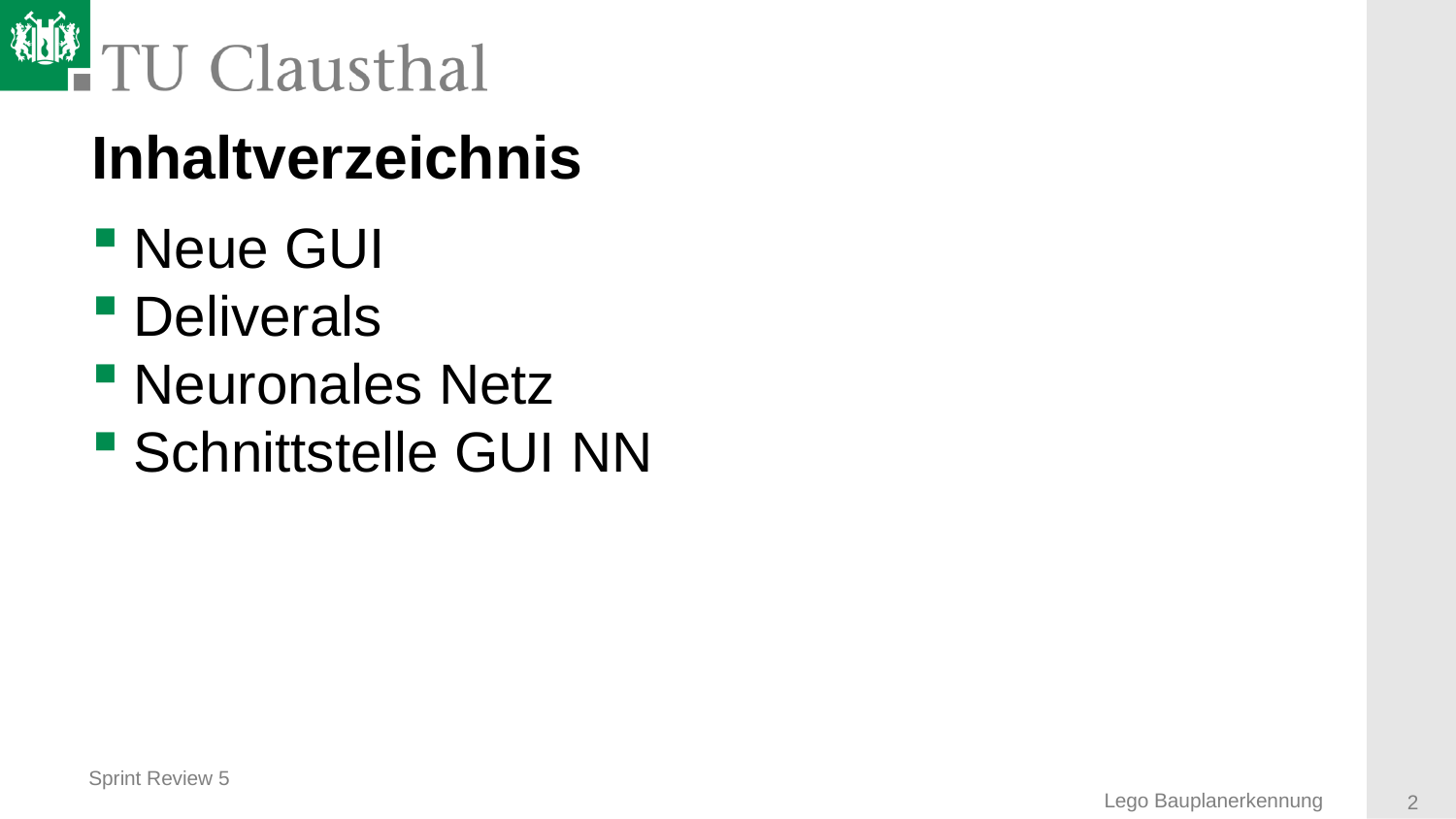

# Inhaltverzeichnis
Neue GUI
Deliverals
Neuronales Netz
Schnittstelle GUI NN